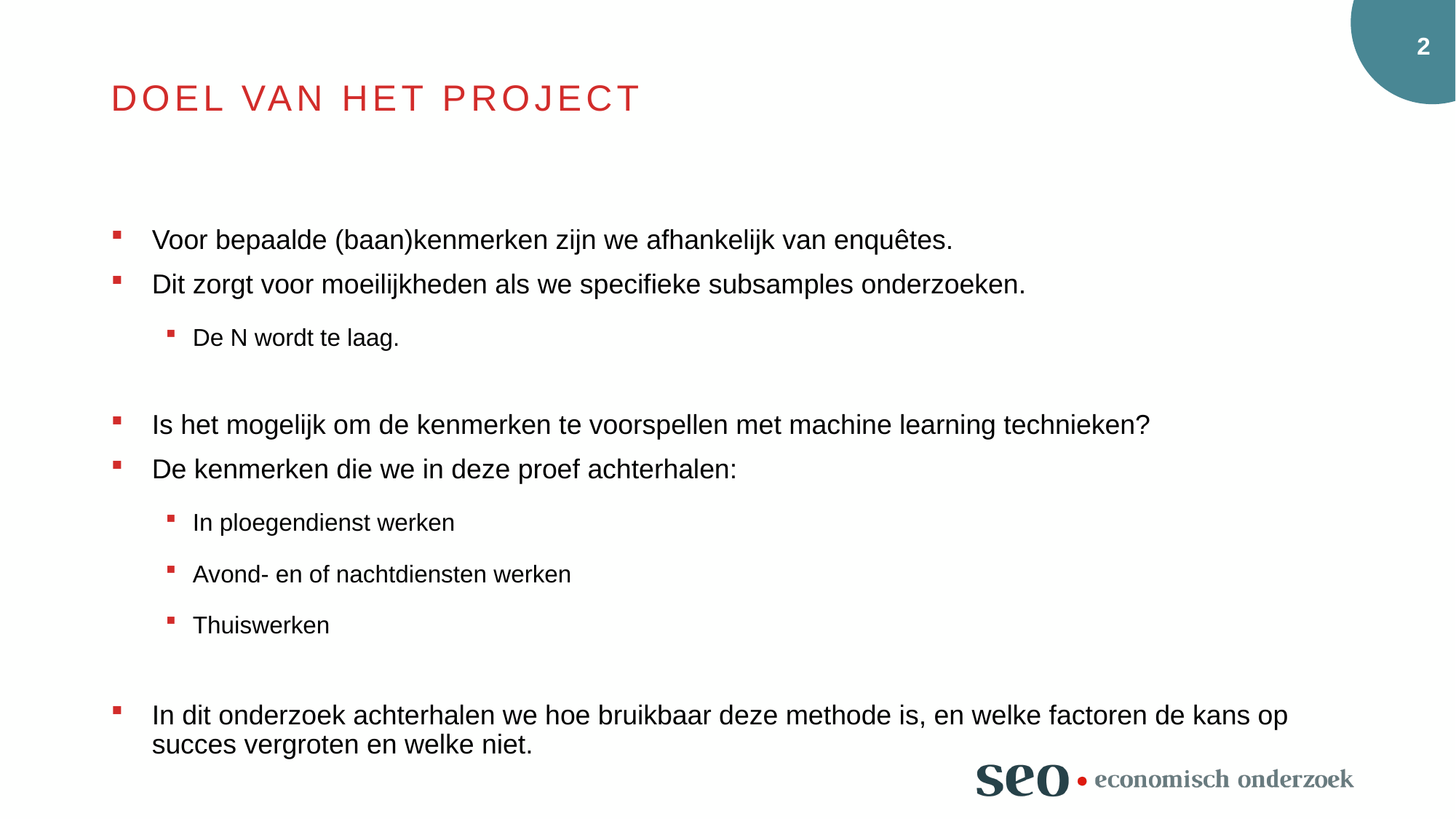

Doel van het project
#
Voor bepaalde (baan)kenmerken zijn we afhankelijk van enquêtes.
Dit zorgt voor moeilijkheden als we specifieke subsamples onderzoeken.
De N wordt te laag.

Is het mogelijk om de kenmerken te voorspellen met machine learning technieken?
De kenmerken die we in deze proef achterhalen:
In ploegendienst werken
Avond- en of nachtdiensten werken
Thuiswerken

In dit onderzoek achterhalen we hoe bruikbaar deze methode is, en welke factoren de kans op succes vergroten en welke niet.